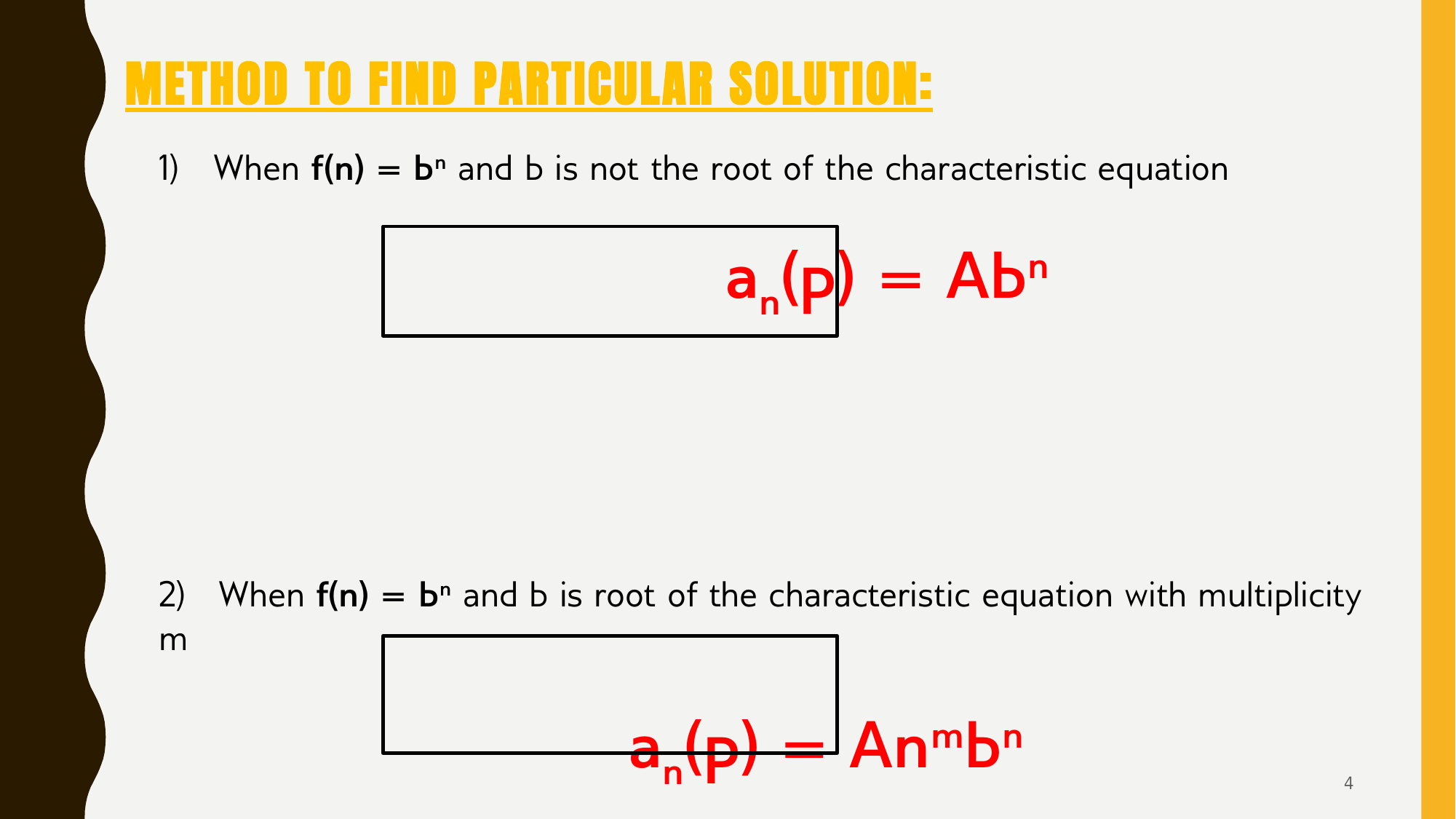

# Method to find Particular solution:
When f(n) = bn and b is not the root of the characteristic equation

					 an(p) = Abn

2)   When f(n) = bn and b is root of the characteristic equation with multiplicity m

				   an(p) = Anmbn

4